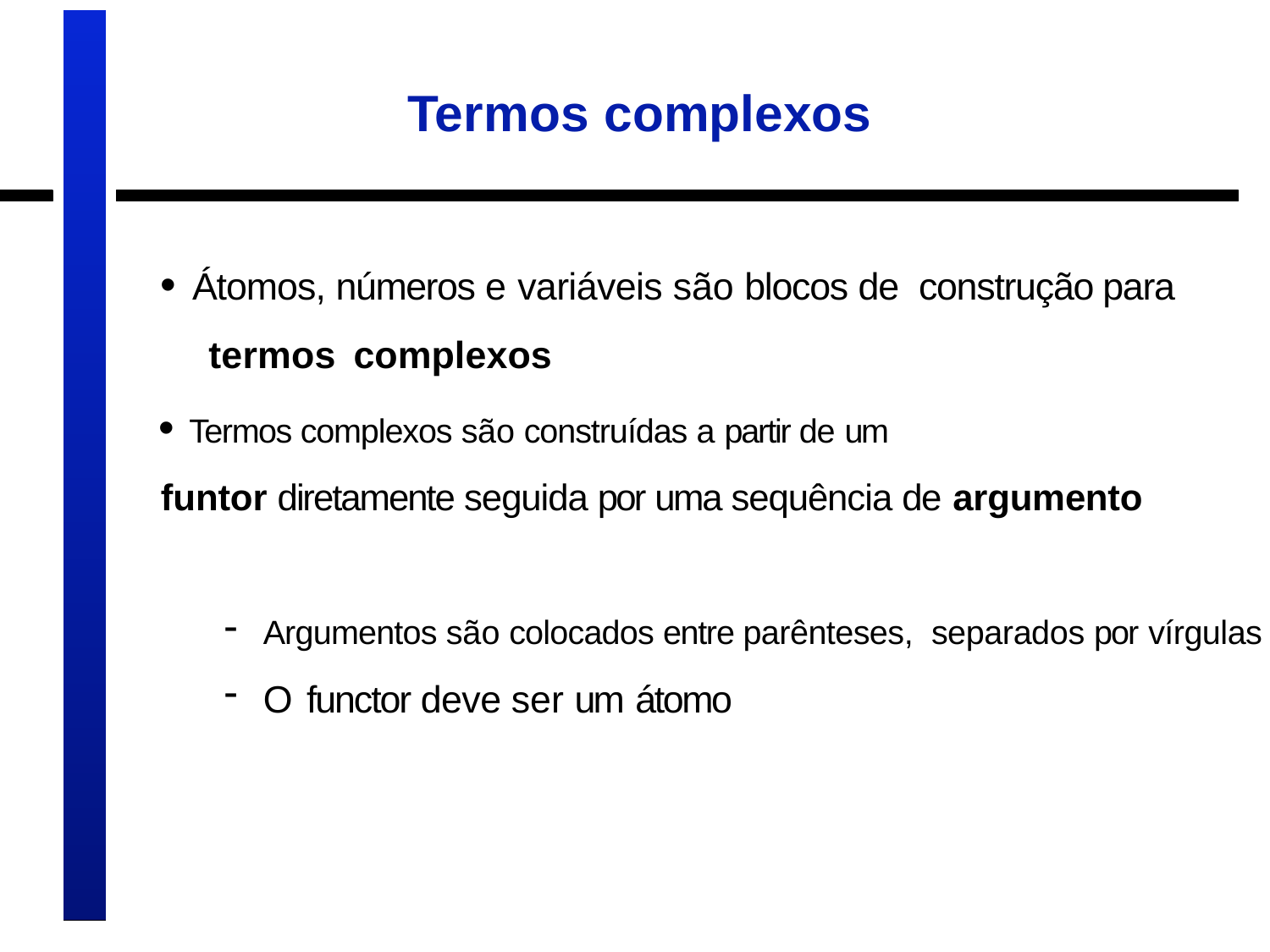

# Termos complexos
• Átomos, números e variáveis são blocos de  construção para termos complexos
• Termos complexos são construídas a partir de um
funtor diretamente seguida por uma sequência de argumento

Argumentos são colocados entre parênteses,  separados por vírgulas
O functor deve ser um átomo